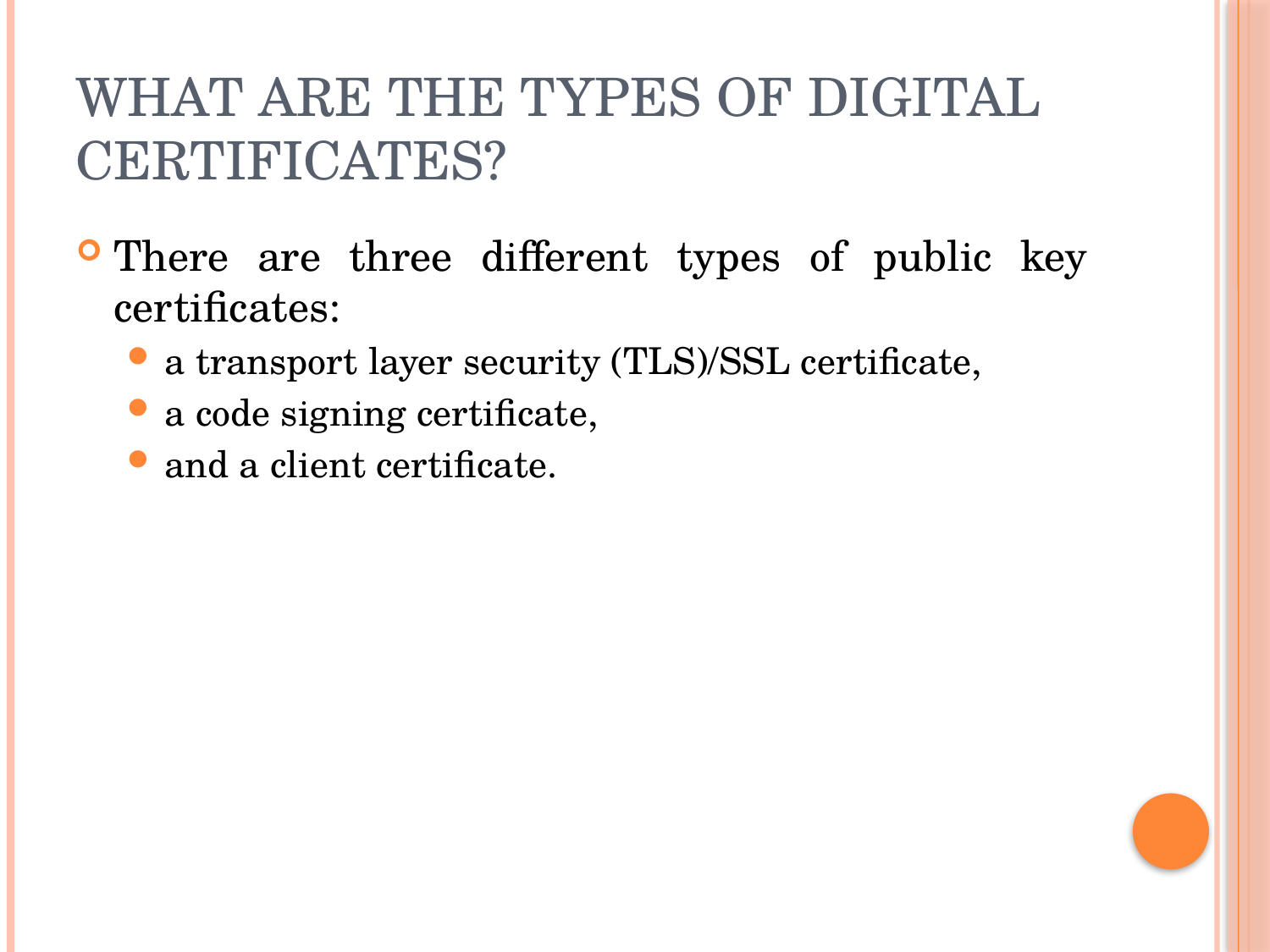

# What Are the Types of Digital Certificates?
There are three different types of public key certificates:
a transport layer security (TLS)/SSL certificate,
a code signing certificate,
and a client certificate.